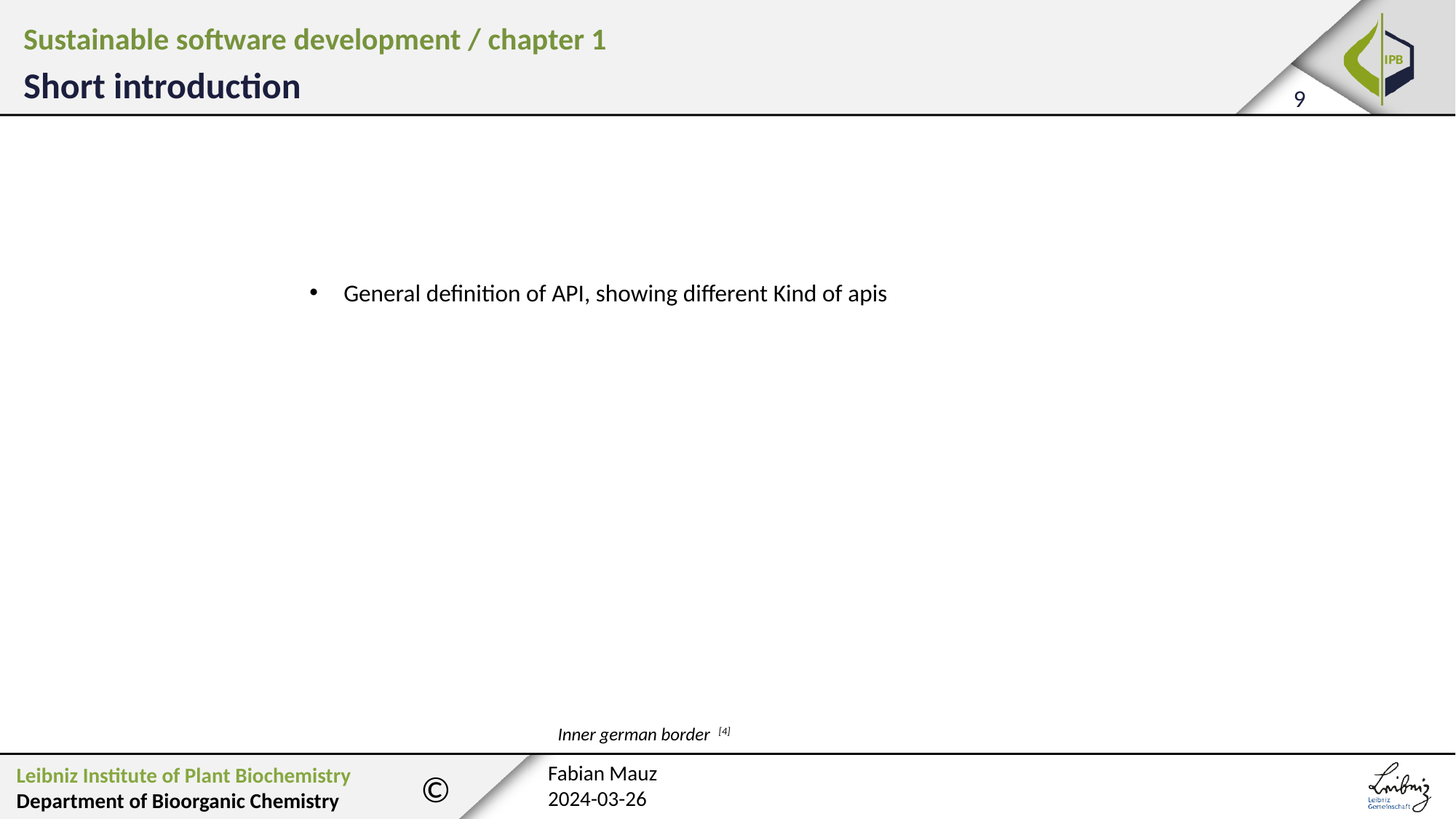

Sustainable software development / chapter 1

Short introduction

General definition of API, showing different Kind of apis

Inner german border  [4]